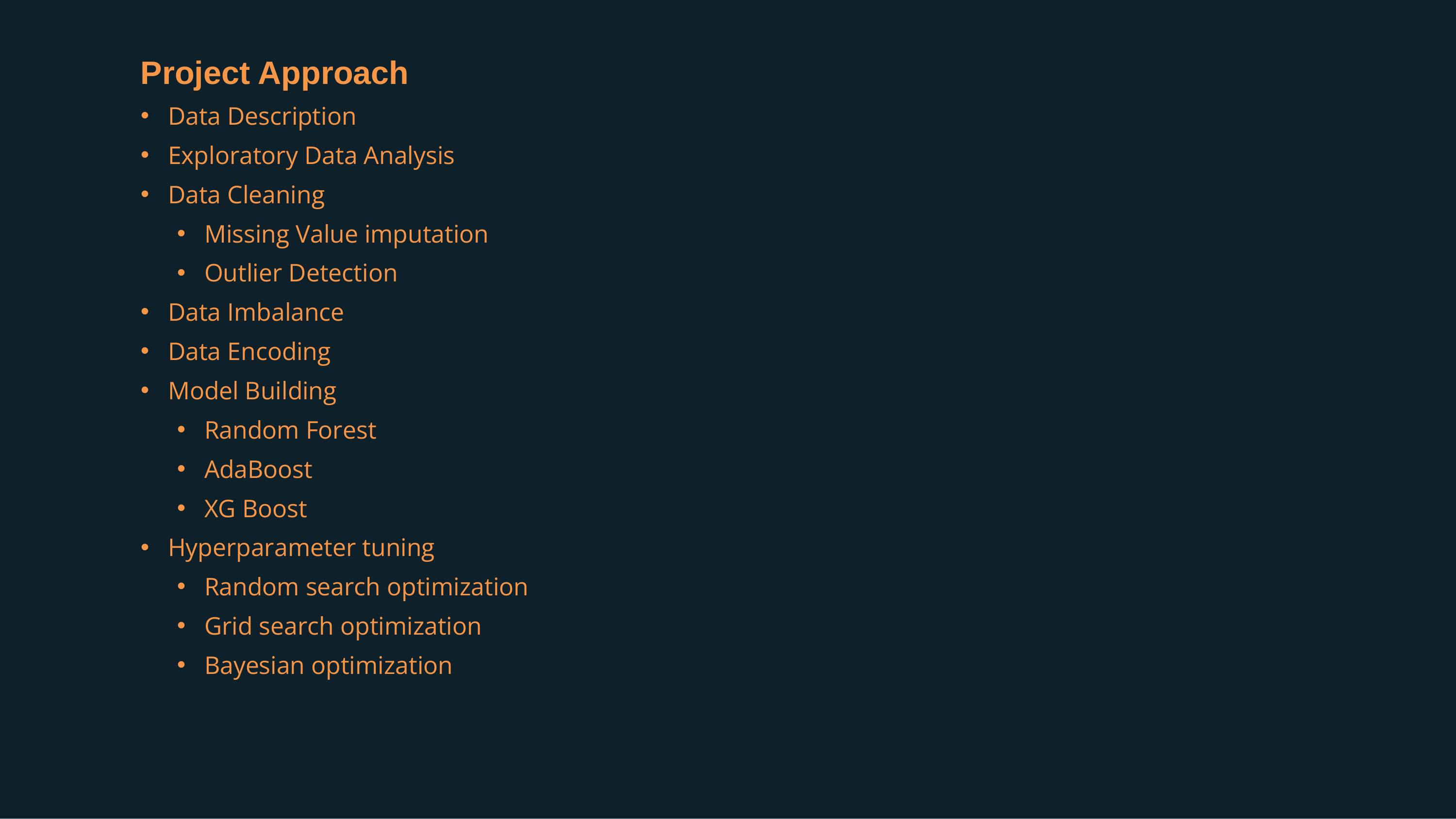

Project Approach
Data Description
Exploratory Data Analysis
Data Cleaning
Missing Value imputation
Outlier Detection
Data Imbalance
Data Encoding
Model Building
Random Forest
AdaBoost
XG Boost
Hyperparameter tuning
Random search optimization
Grid search optimization
Bayesian optimization